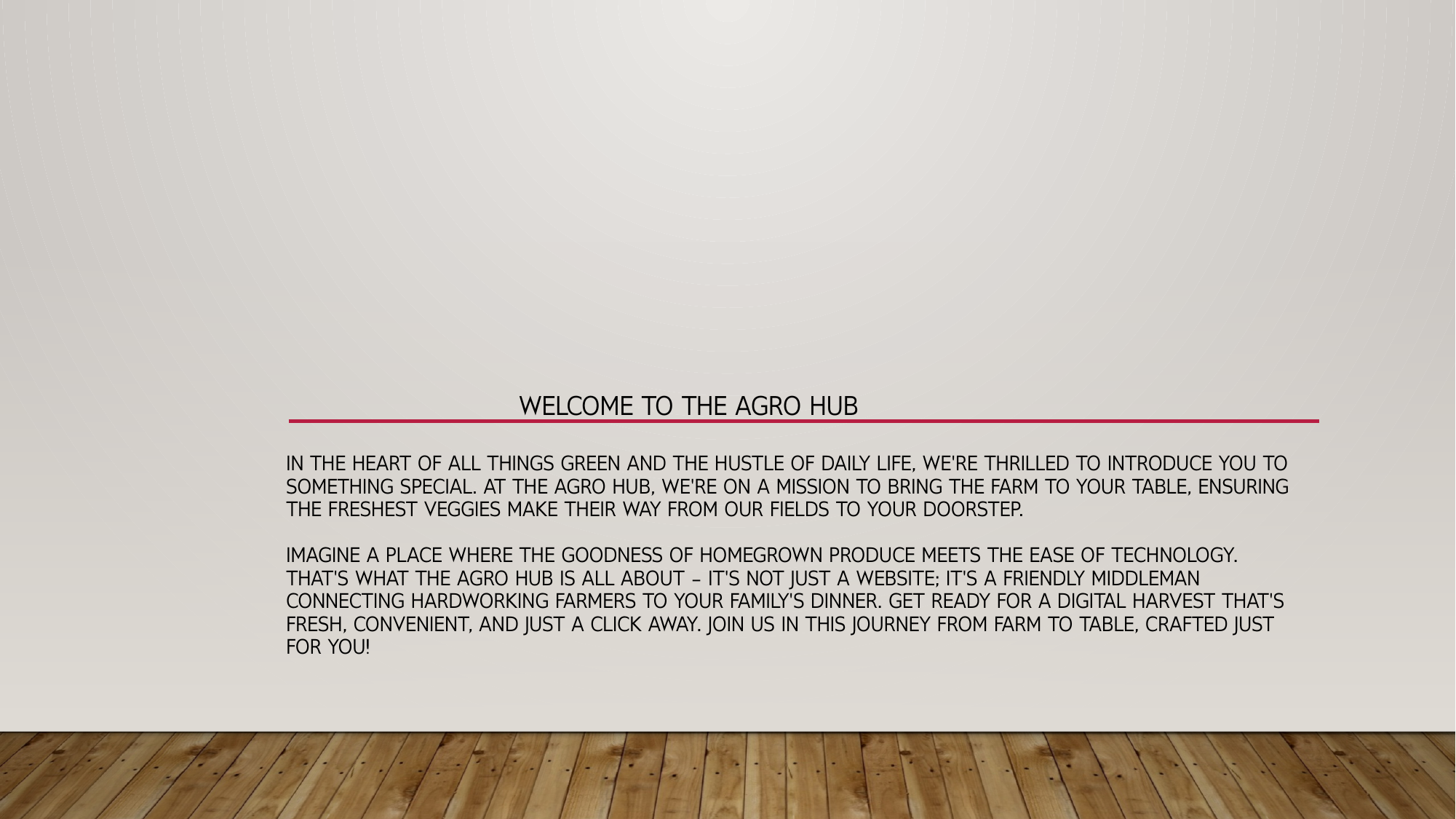

# In the heart of all things green and the hustle of daily life, we're thrilled to introduce you to something special. At The Agro Hub, we're on a mission to bring the farm to your table, ensuring the freshest veggies make their way from our fields to your doorstep. Imagine a place where the goodness of homegrown produce meets the ease of technology. That's what The Agro Hub is all about – it's not just a website; it's a friendly middleman connecting hardworking farmers to your family's dinner. Get ready for a digital harvest that's fresh, convenient, and just a click away. Join us in this journey from farm to table, crafted just for you!
Welcome to The Agro Hub